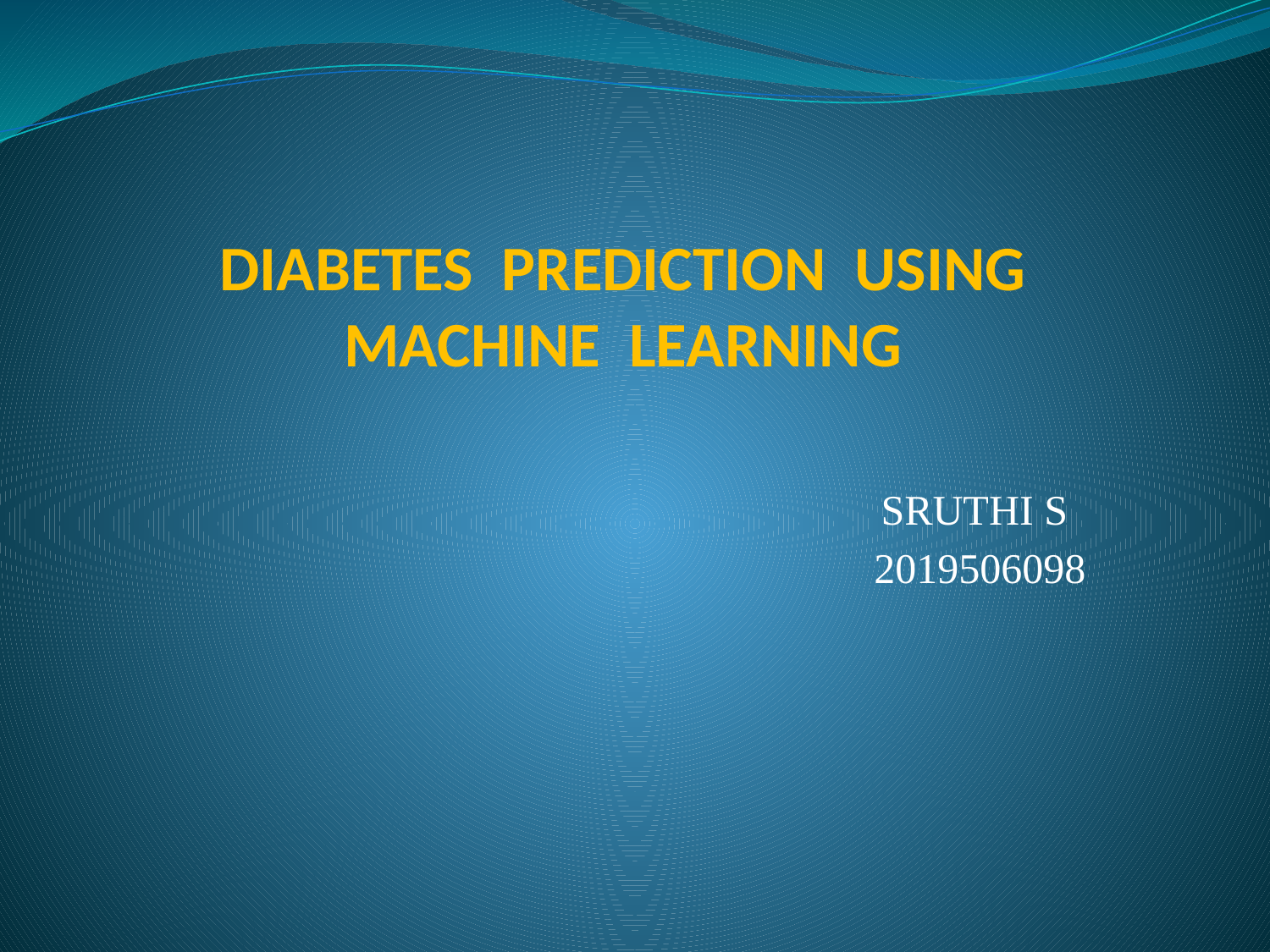

# DIABETES  PREDICTION  USING MACHINE  LEARNING
		     SRUTHI S
                              2019506098